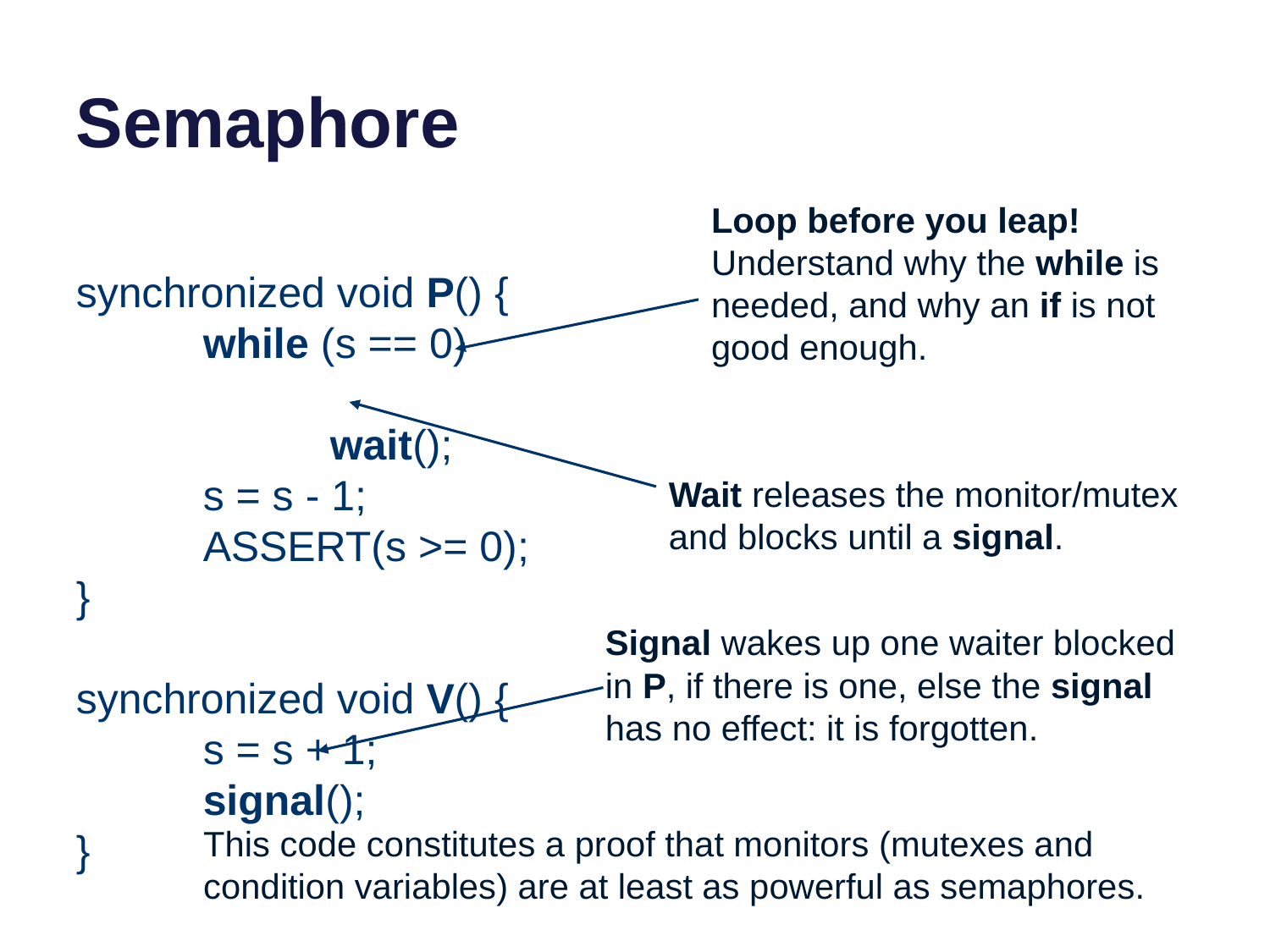

# Semaphore
Loop before you leap!
Understand why the while is needed, and why an if is not good enough.
synchronized void P() {
	while (s == 0)
		wait();
	s = s - 1;
	ASSERT(s >= 0);
}

synchronized void V() {
	s = s + 1;
	signal();
}
Wait releases the monitor/mutex and blocks until a signal.
Signal wakes up one waiter blocked in P, if there is one, else the signal has no effect: it is forgotten.
This code constitutes a proof that monitors (mutexes and condition variables) are at least as powerful as semaphores.